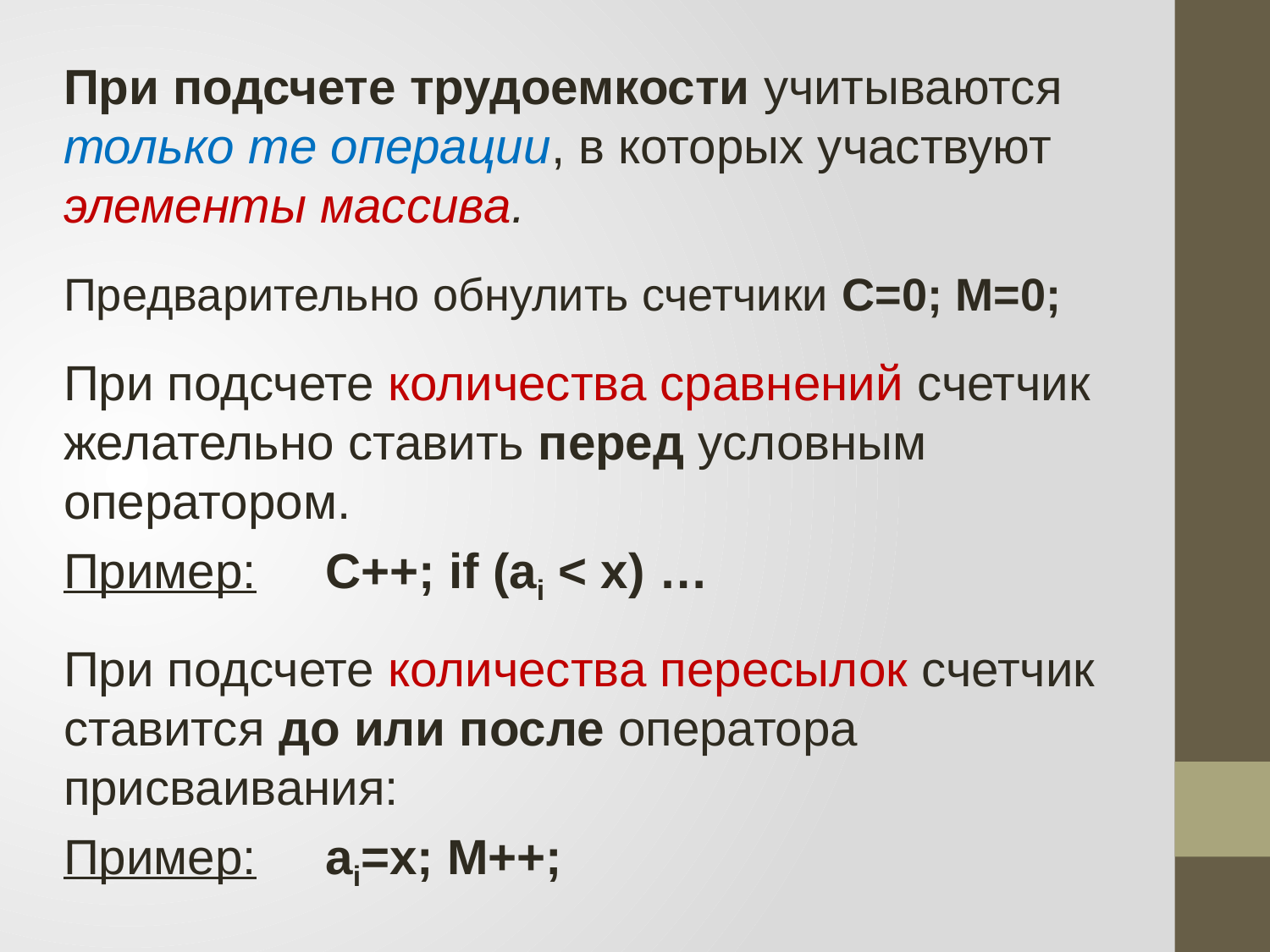

При подсчете трудоемкости учитываются
только те операции, в которых участвуют элементы массива.
Предварительно обнулить счетчики C=0; M=0;
При подсчете количества сравнений счетчик желательно ставить перед условным оператором.
Пример:     С++; if (ai < x) …
При подсчете количества пересылок счетчик ставится до или после оператора присваивания:
Пример:     ai=x; M++;